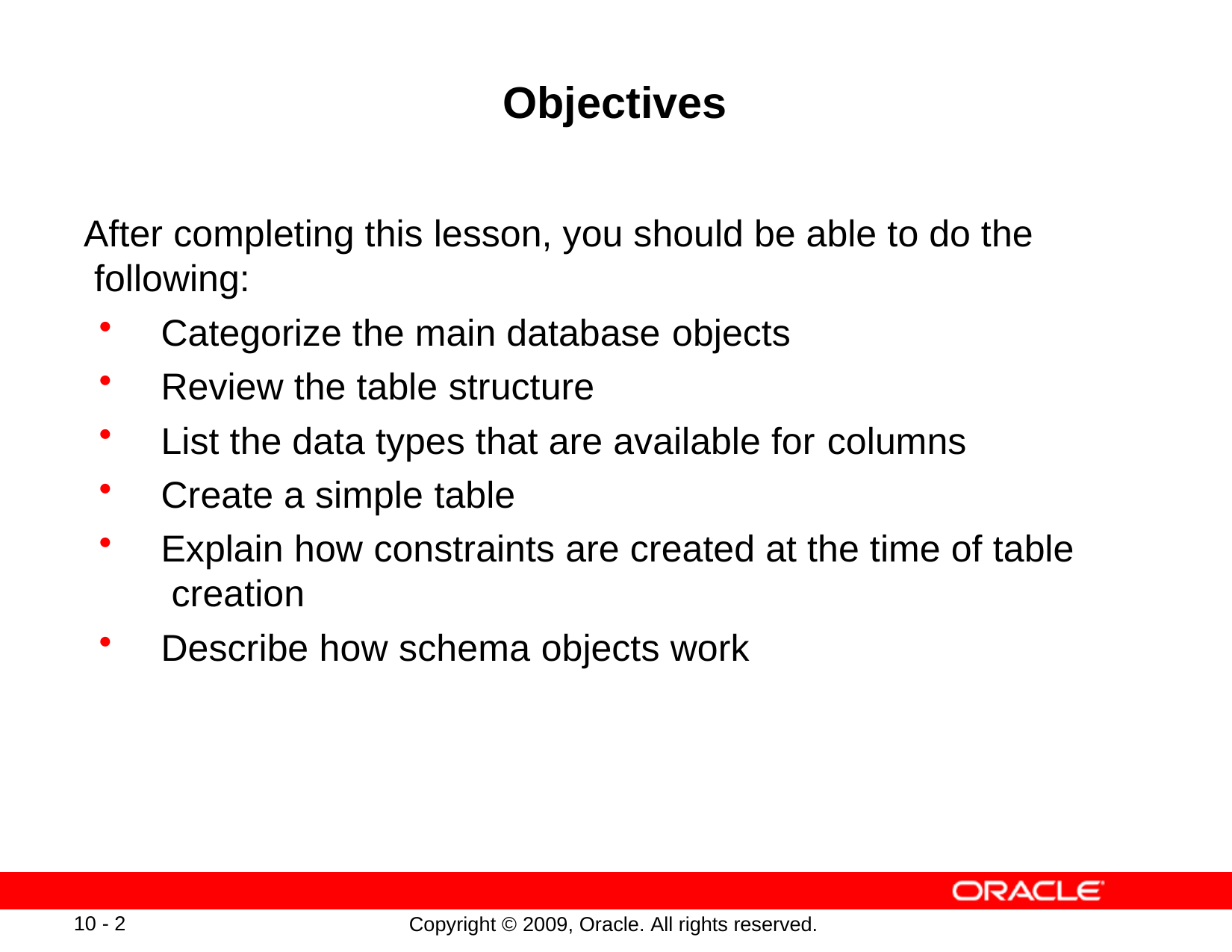

# Objectives
After completing this lesson, you should be able to do the  following:
Categorize the main database objects
Review the table structure
List the data types that are available for columns
Create a simple table
Explain how constraints are created at the time of table  creation
Describe how schema objects work
10 - 2
Copyright © 2009, Oracle. All rights reserved.